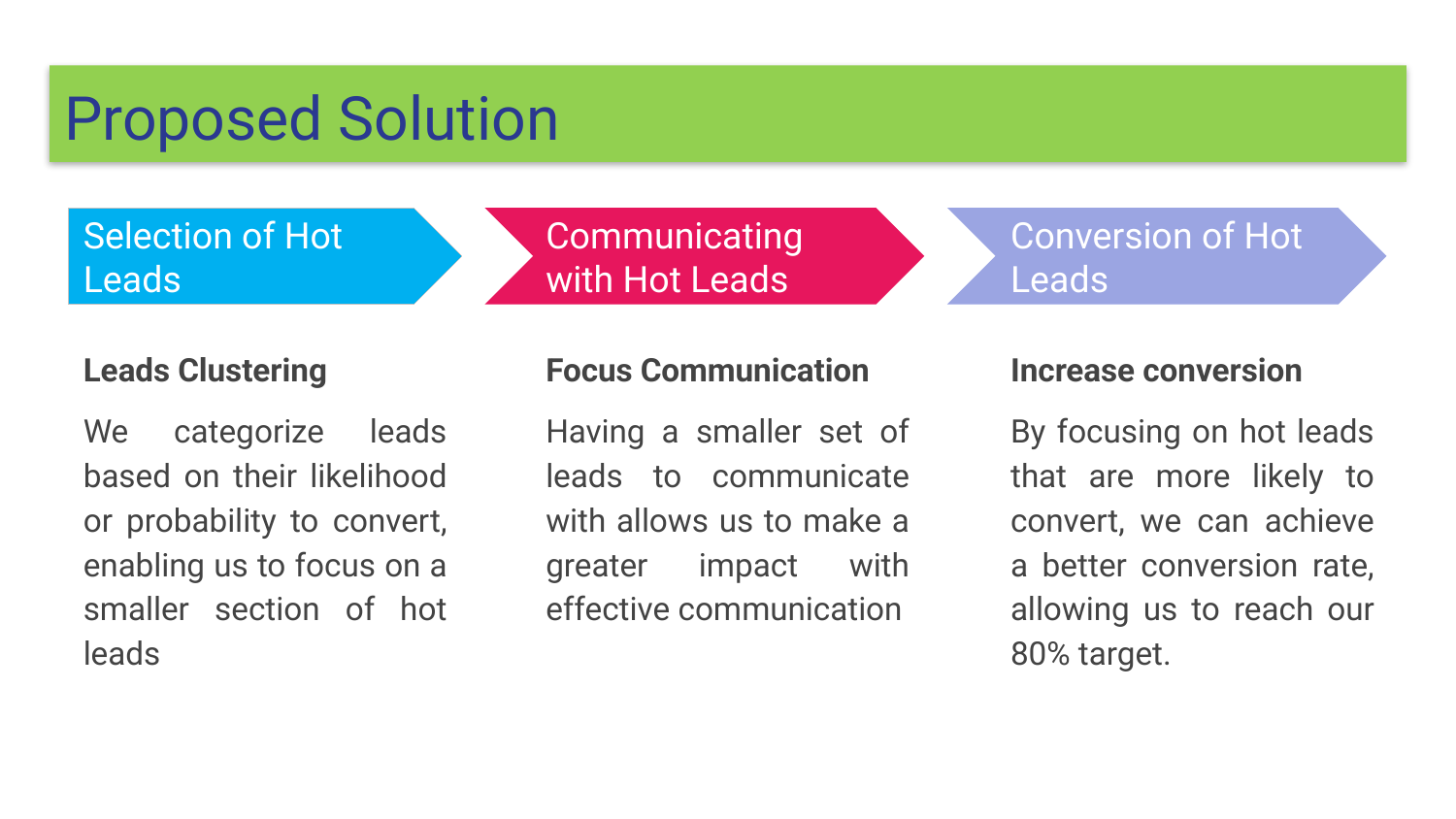

# Proposed Solution

Selection of Hot Leads
Communicating with Hot Leads
Conversion of Hot Leads
Leads Clustering
We categorize leads based on their likelihood or probability to convert, enabling us to focus on a smaller section of hot leads
Focus Communication
Having a smaller set of leads to communicate with allows us to make a greater impact with effective communication
Increase conversion
By focusing on hot leads that are more likely to convert, we can achieve a better conversion rate, allowing us to reach our 80% target.